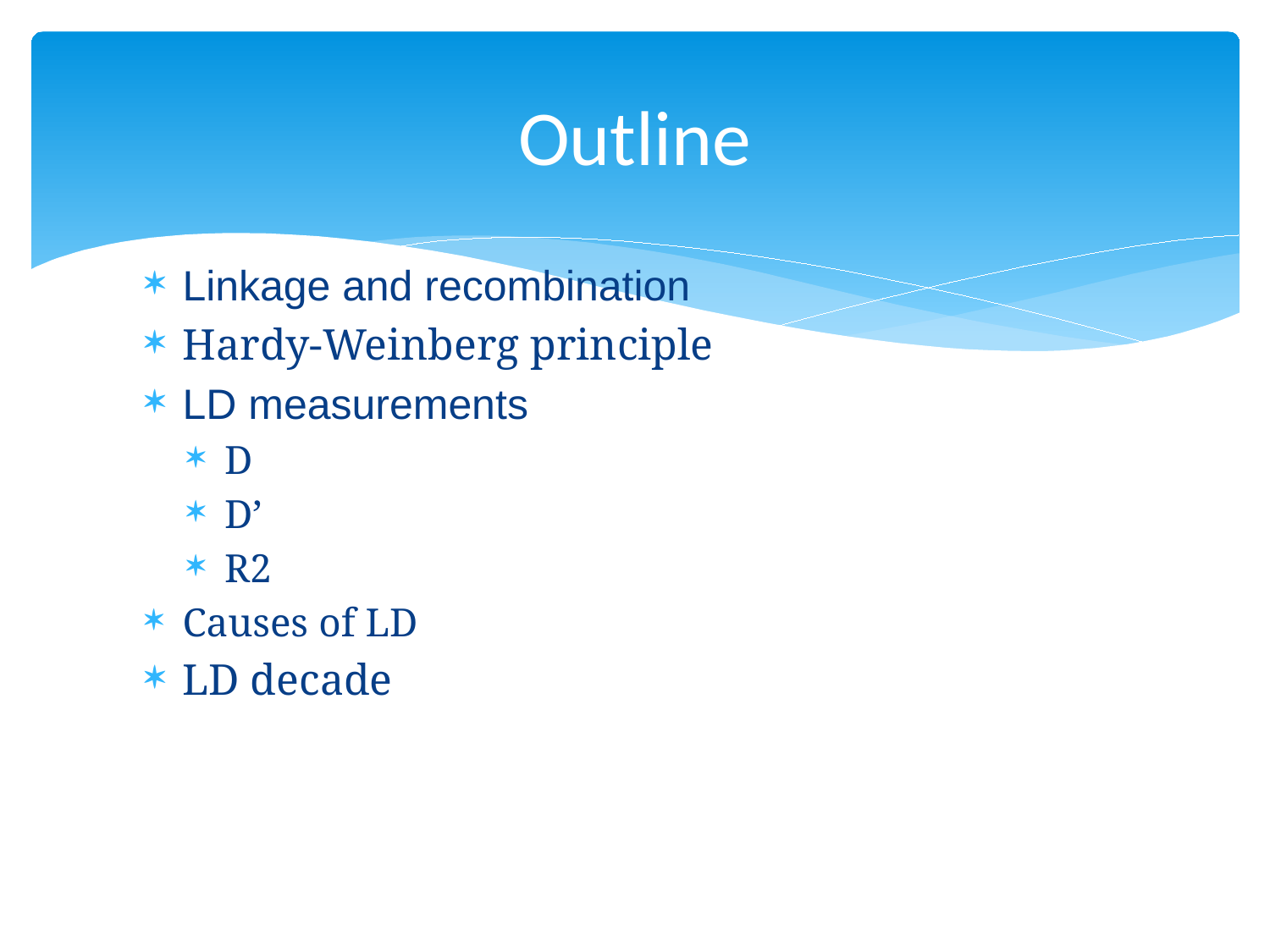

# Outline
Linkage and recombination
Hardy-Weinberg principle
LD measurements
D
D’
R2
Causes of LD
LD decade